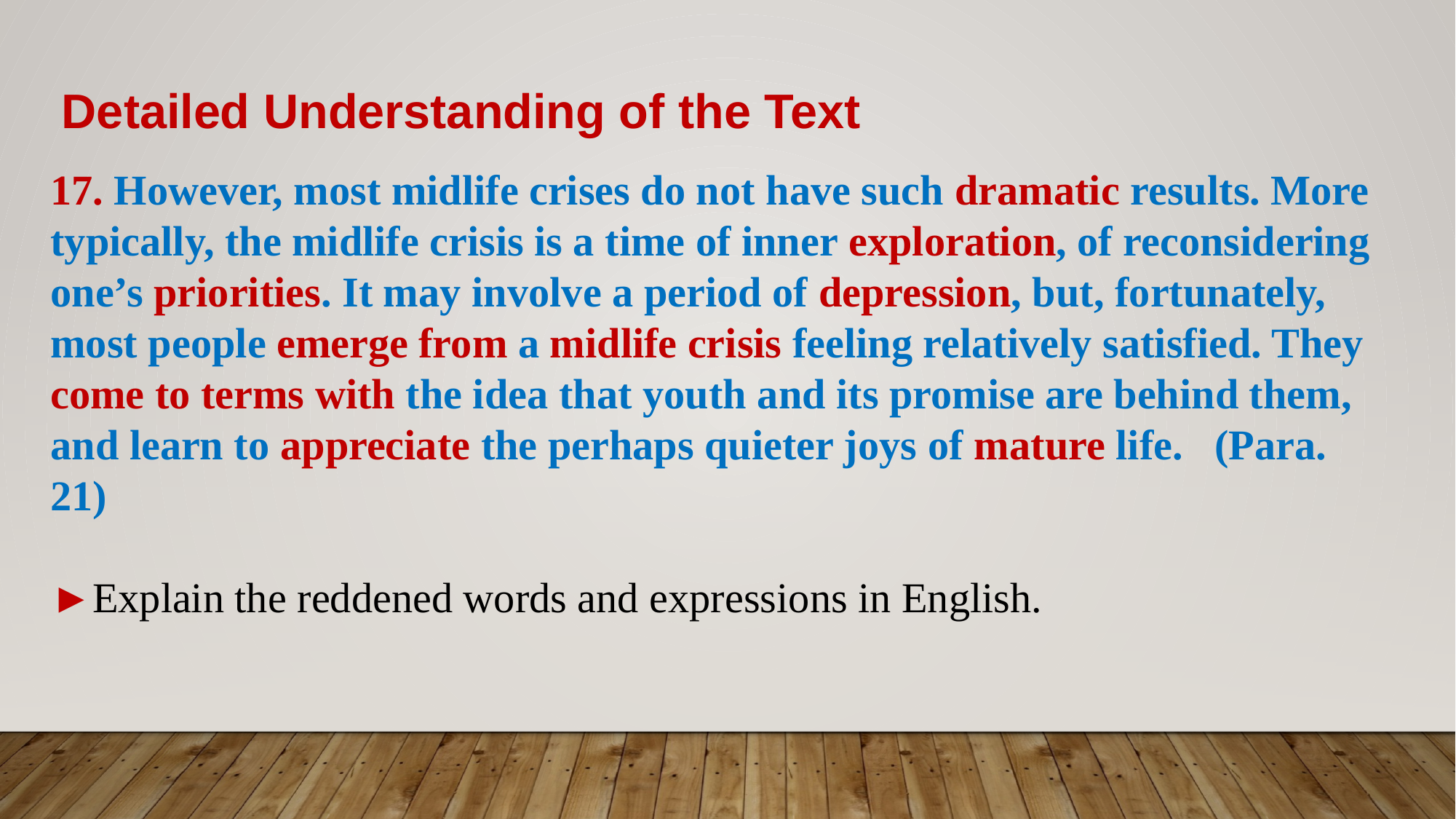

Detailed Understanding of the Text
17. However, most midlife crises do not have such dramatic results. More typically, the midlife crisis is a time of inner exploration, of reconsidering one’s priorities. It may involve a period of depression, but, fortunately, most people emerge from a midlife crisis feeling relatively satisfied. They come to terms with the idea that youth and its promise are behind them, and learn to appreciate the perhaps quieter joys of mature life.   (Para. 21)

►Explain the reddened words and expressions in English.